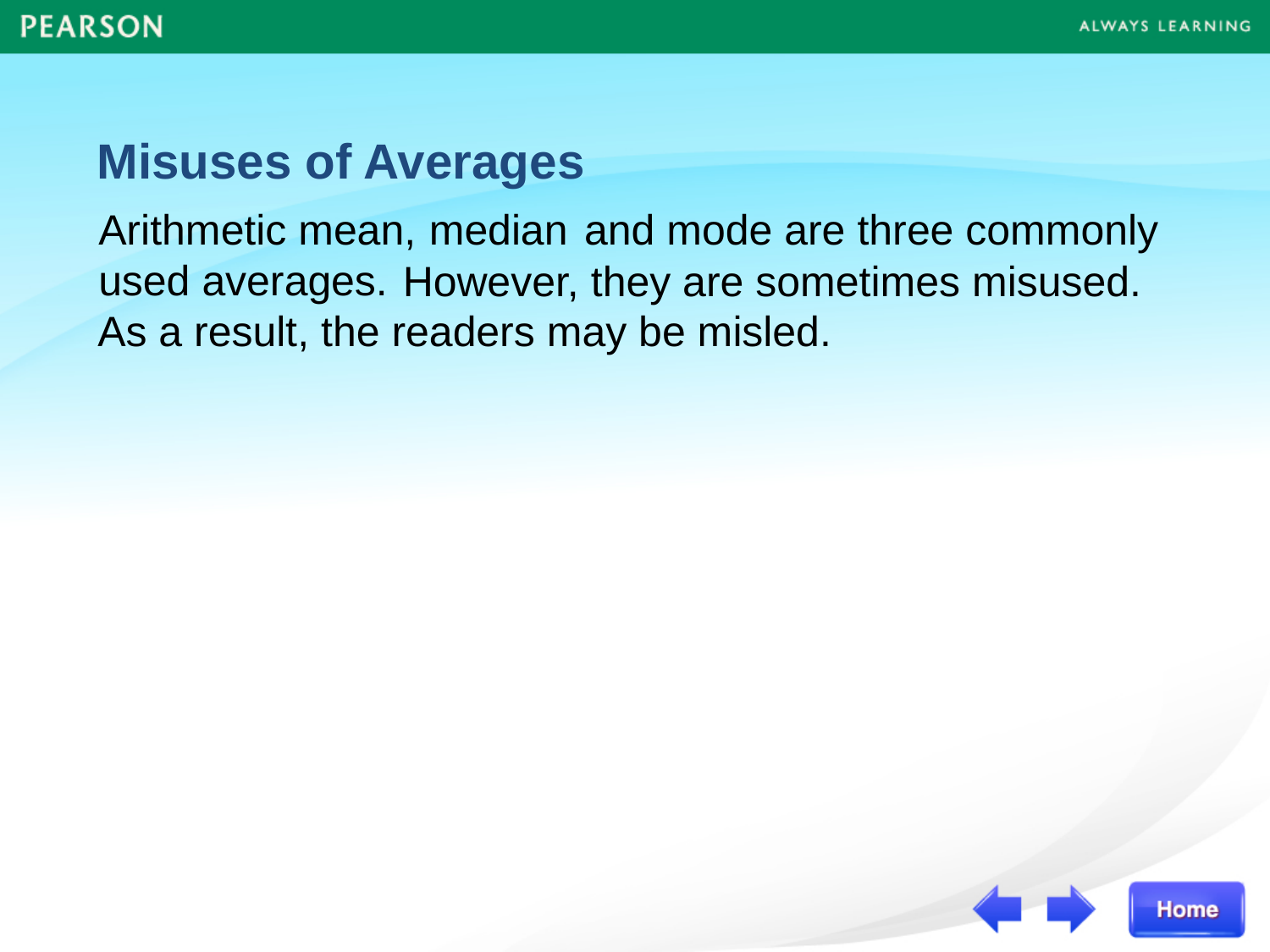

Misuses of Averages
Arithmetic mean,
                                         and mode are three commonly used averages.
median
As a result, the readers may be misled.
                         However, they are sometimes misused.